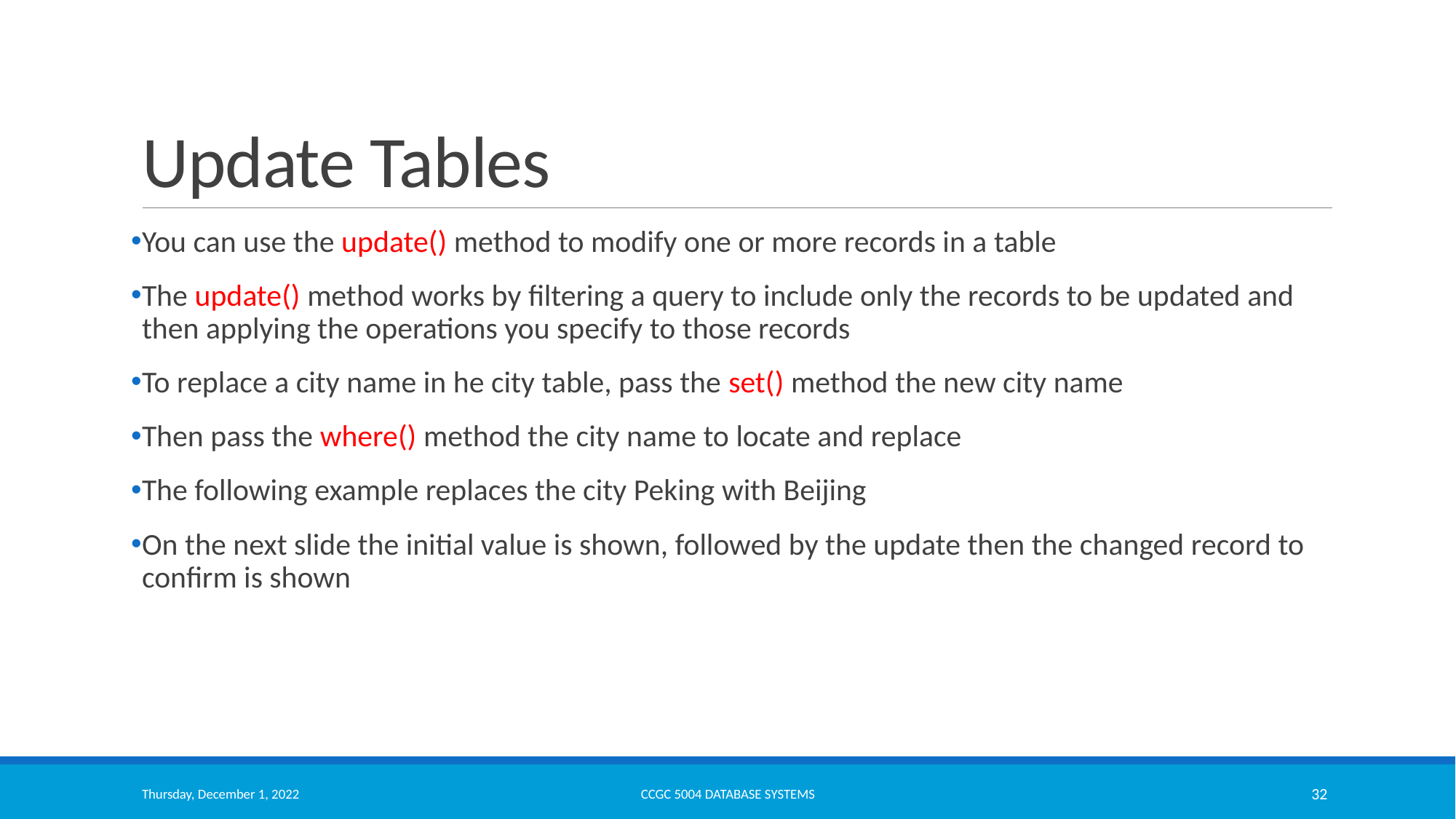

# Update Tables
You can use the update() method to modify one or more records in a table
The update() method works by filtering a query to include only the records to be updated and then applying the operations you specify to those records
To replace a city name in he city table, pass the set() method the new city name
Then pass the where() method the city name to locate and replace
The following example replaces the city Peking with Beijing
On the next slide the initial value is shown, followed by the update then the changed record to confirm is shown
Thursday, December 1, 2022
CCGC 5004 Database Systems
32